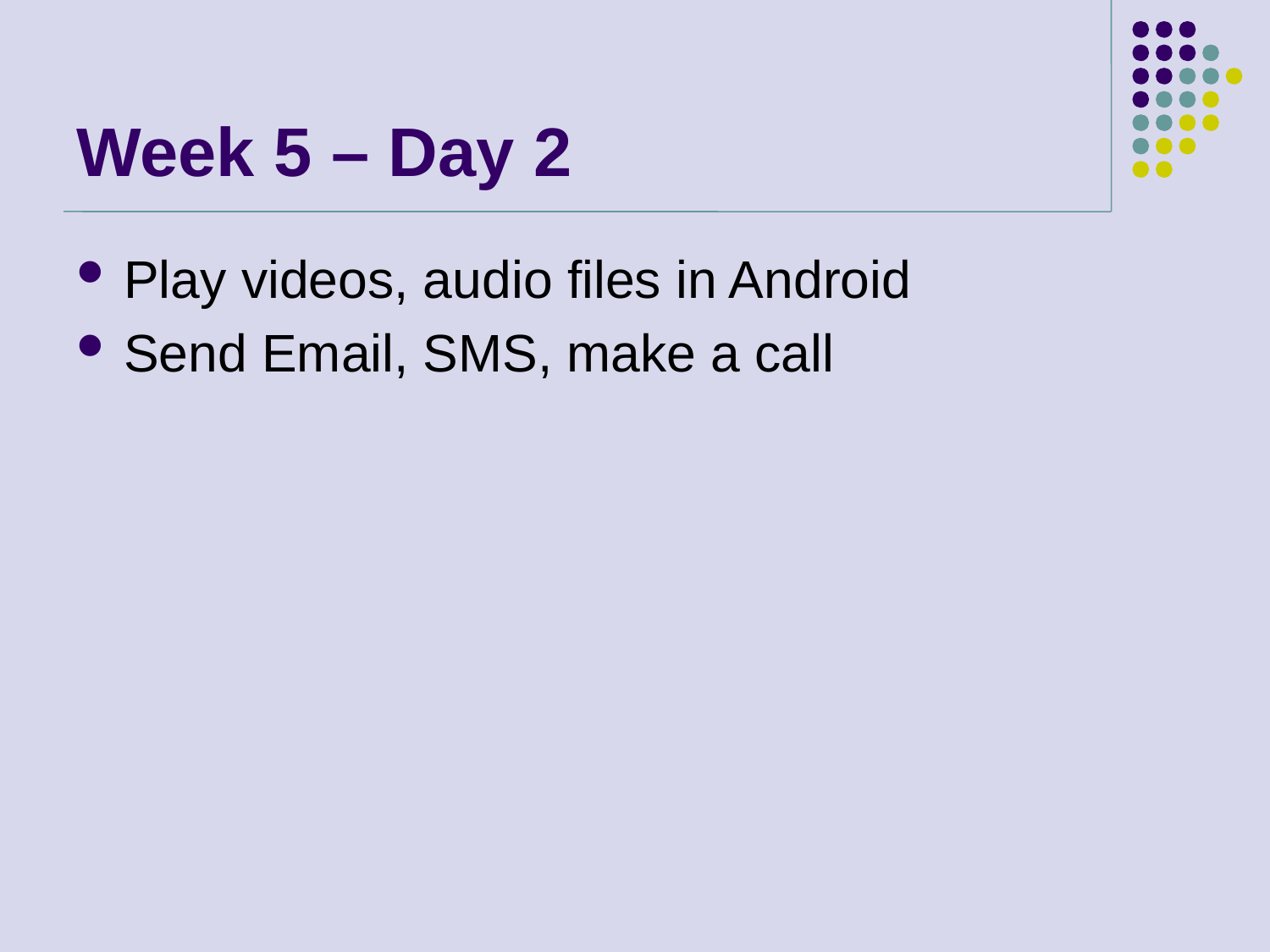

# Week 5 – Day 2
Play videos, audio files in Android
Send Email, SMS, make a call